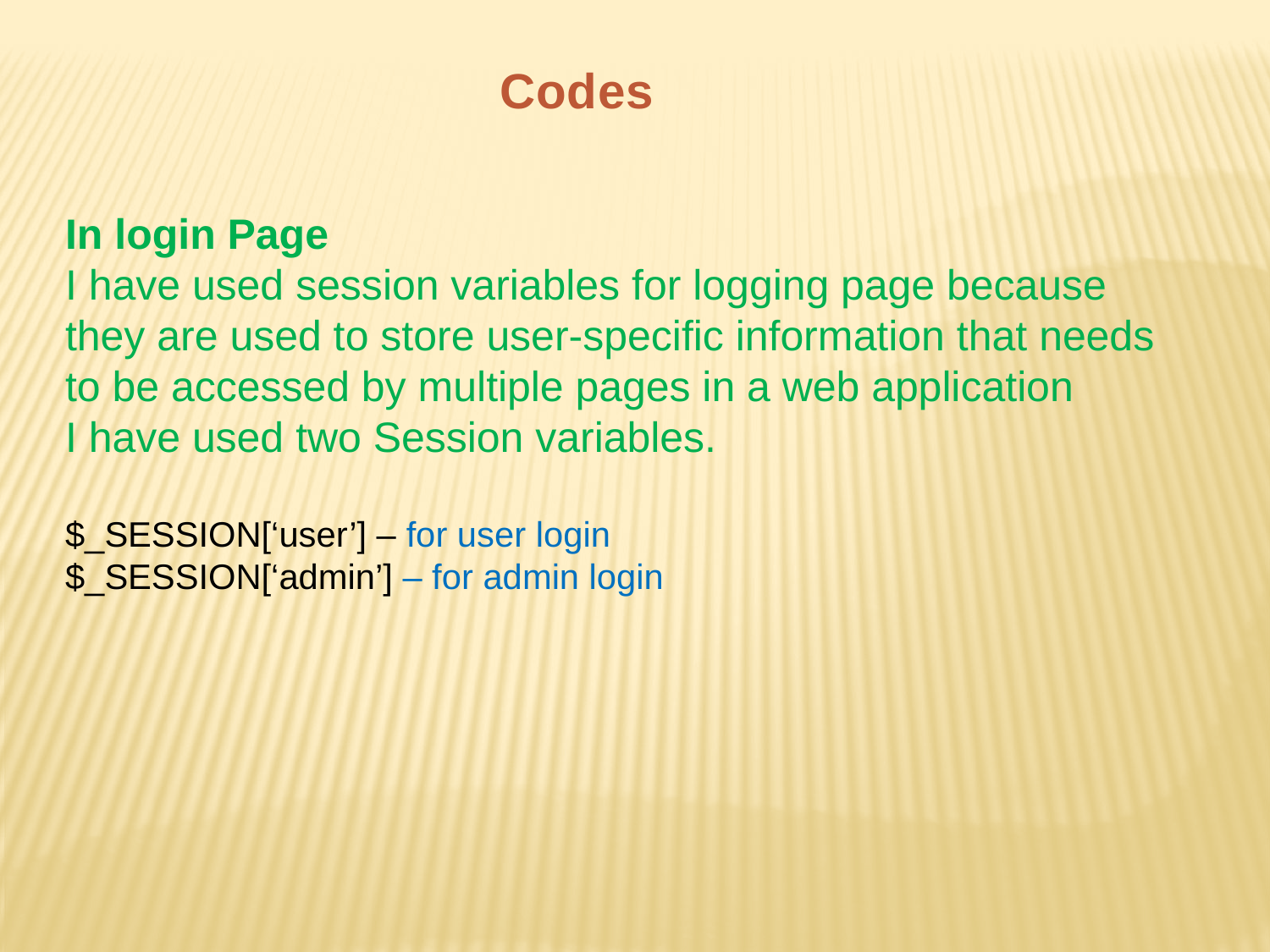

Codes
In login Page
I have used session variables for logging page because they are used to store user-specific information that needs to be accessed by multiple pages in a web application
I have used two Session variables.

$_SESSION[‘user’] – for user login
$_SESSION[‘admin’] – for admin login